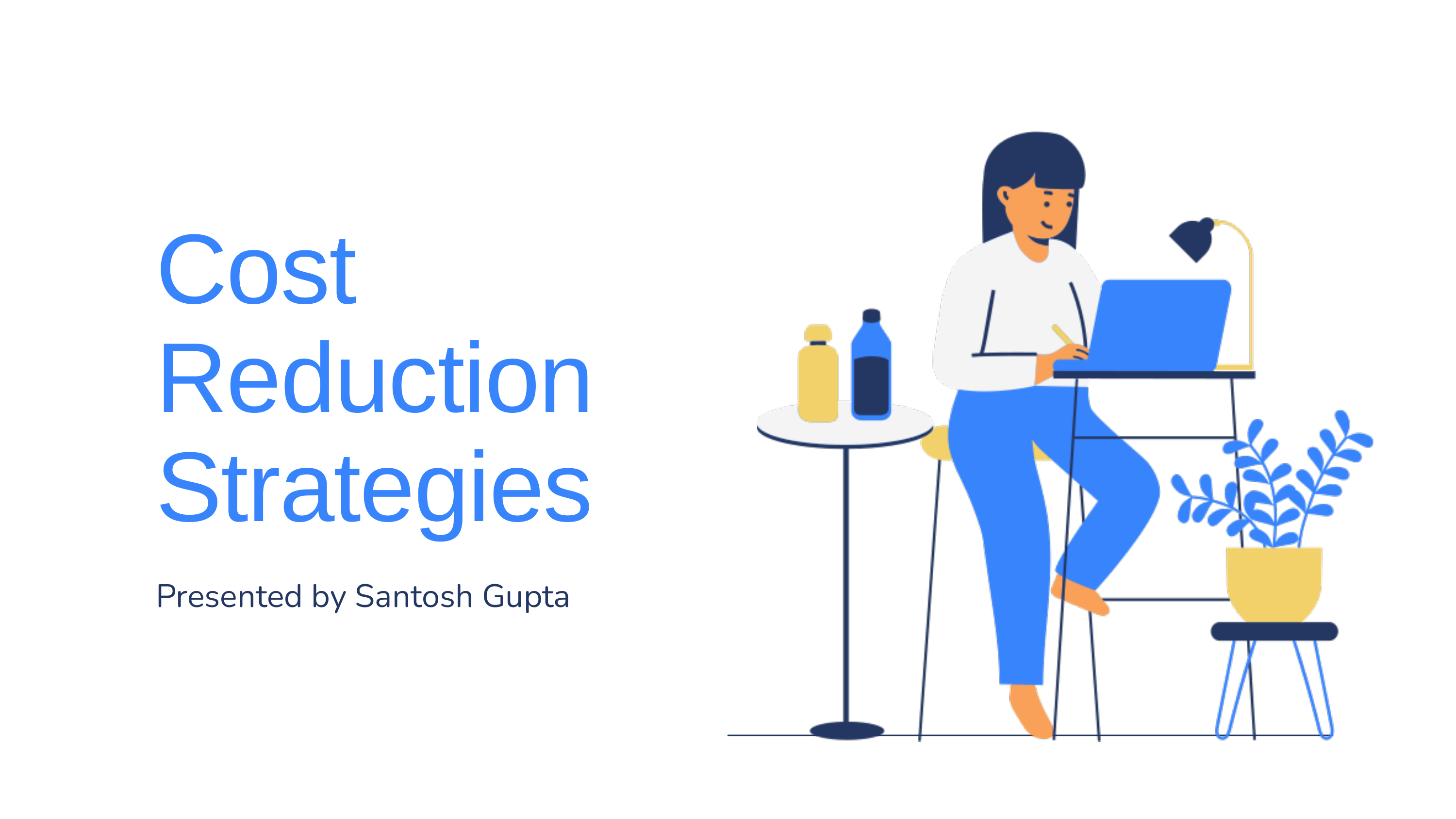

Cost Reduction Strategies
Presented by Santosh Gupta